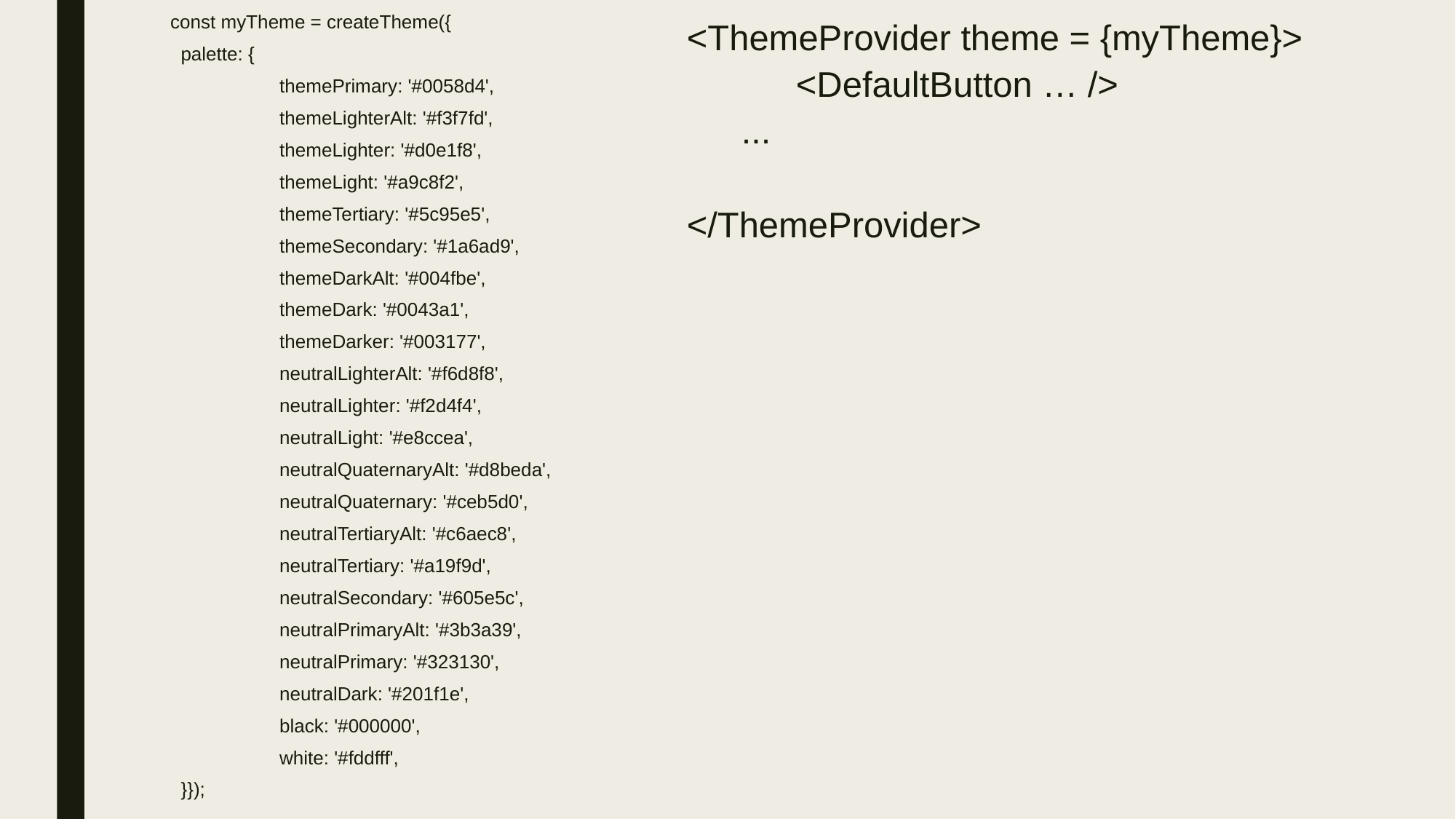

const myTheme = createTheme({
  palette: {
	themePrimary: '#0058d4',
	themeLighterAlt: '#f3f7fd',
	themeLighter: '#d0e1f8',
	themeLight: '#a9c8f2',
	themeTertiary: '#5c95e5',
	themeSecondary: '#1a6ad9',
	themeDarkAlt: '#004fbe',
	themeDark: '#0043a1',
	themeDarker: '#003177',
	neutralLighterAlt: '#f6d8f8',
	neutralLighter: '#f2d4f4',
	neutralLight: '#e8ccea',
	neutralQuaternaryAlt: '#d8beda',
	neutralQuaternary: '#ceb5d0',
	neutralTertiaryAlt: '#c6aec8',
	neutralTertiary: '#a19f9d',
	neutralSecondary: '#605e5c',
	neutralPrimaryAlt: '#3b3a39',
	neutralPrimary: '#323130',
	neutralDark: '#201f1e',
	black: '#000000',
	white: '#fddfff',
  }});
<ThemeProvider theme = {myTheme}>
	<DefaultButton … />
...

</ThemeProvider>